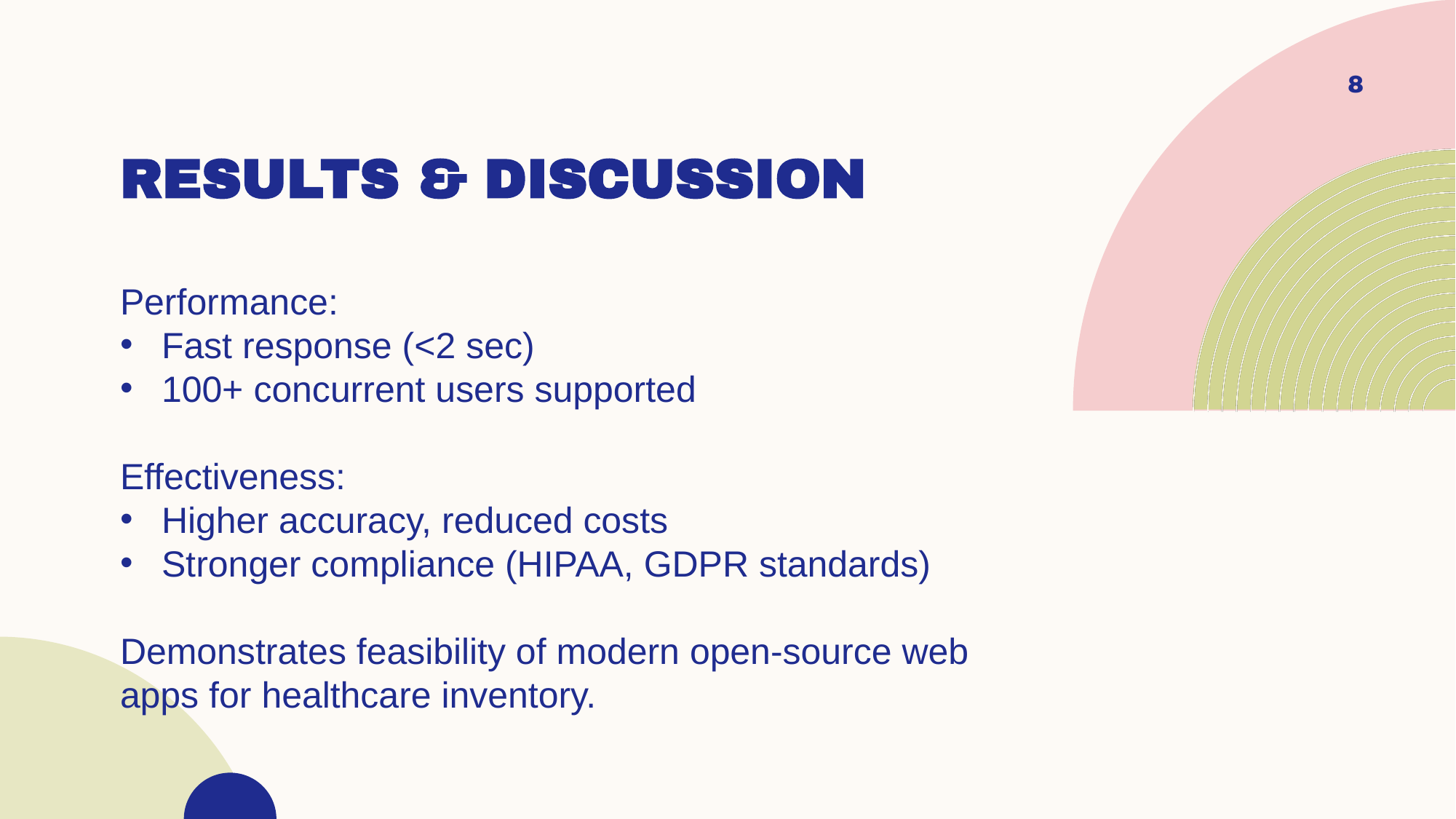

8
# Results & Discussion
Performance:
Fast response (<2 sec)
100+ concurrent users supported

Effectiveness:
Higher accuracy, reduced costs
Stronger compliance (HIPAA, GDPR standards)

Demonstrates feasibility of modern open-source web apps for healthcare inventory.